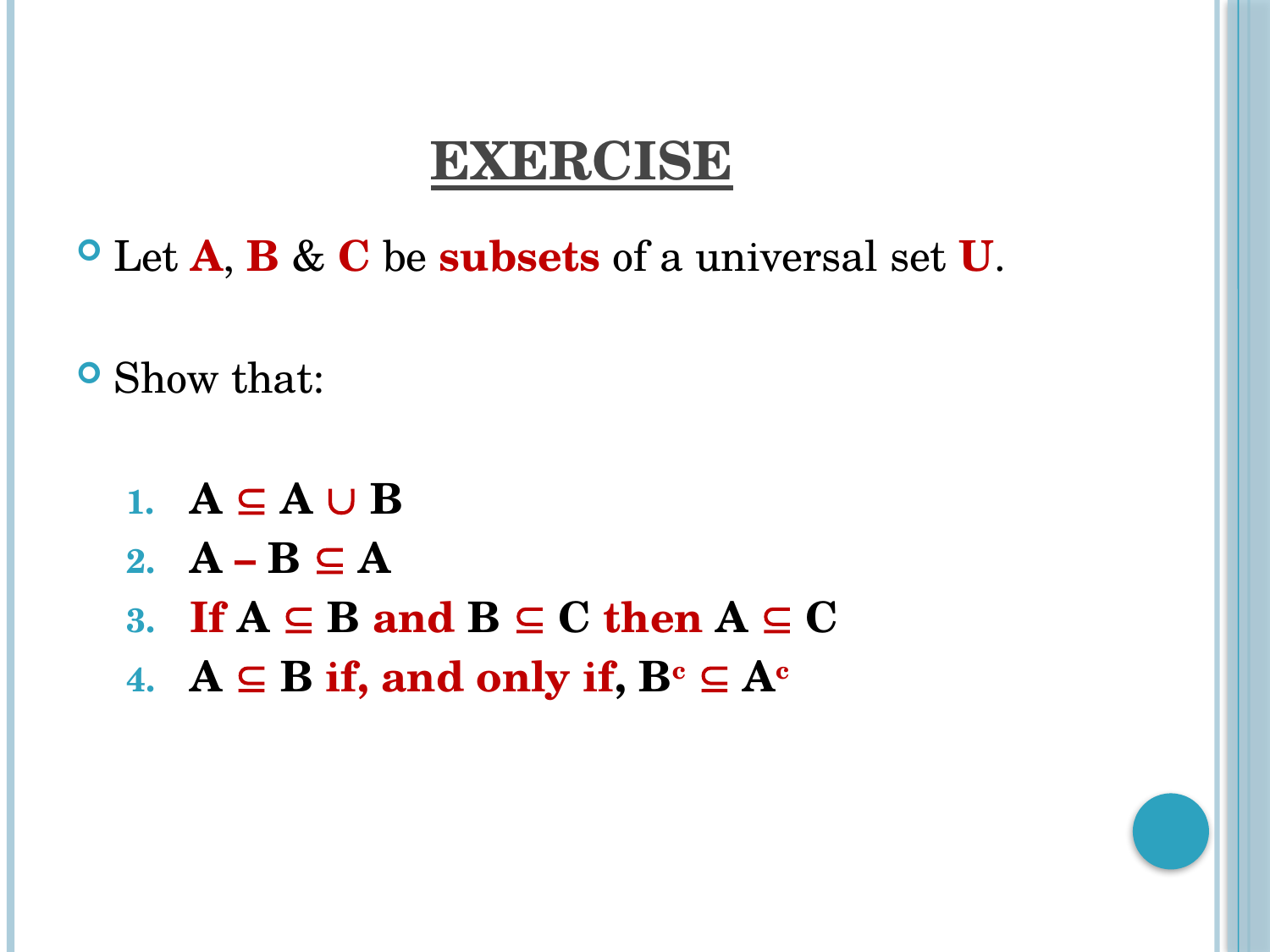

# EXERCISE
Let A, B & C be subsets of a universal set U.

Show that:

A ⊆ A ∪ B
A – B ⊆ A
If A ⊆ B and B ⊆ C then A ⊆ C
A ⊆ B if, and only if, Bc ⊆ Ac